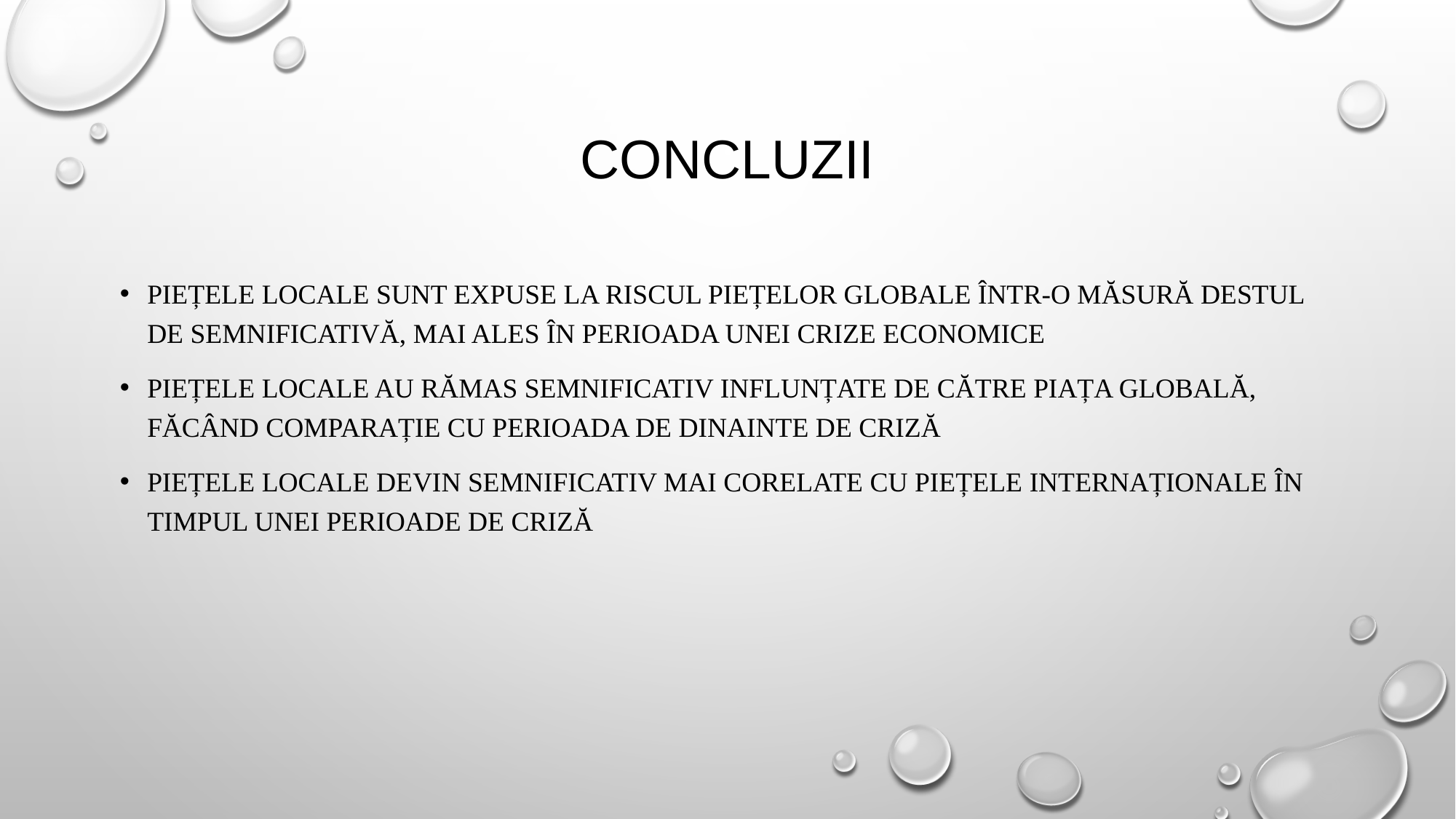

# Concluzii
piețele locale sunt expuse la riscul piețelor globale într-o măsură destul de semnificativă, mai ales în perioada unei crize economice
piețele locale au rămas semnificativ influnțate de către piața globală, făcând comparație cu perioada de dinainte de criză
piețele locale devin semnificativ mai corelate cu piețele internaționale în timpul unei perioade de criză